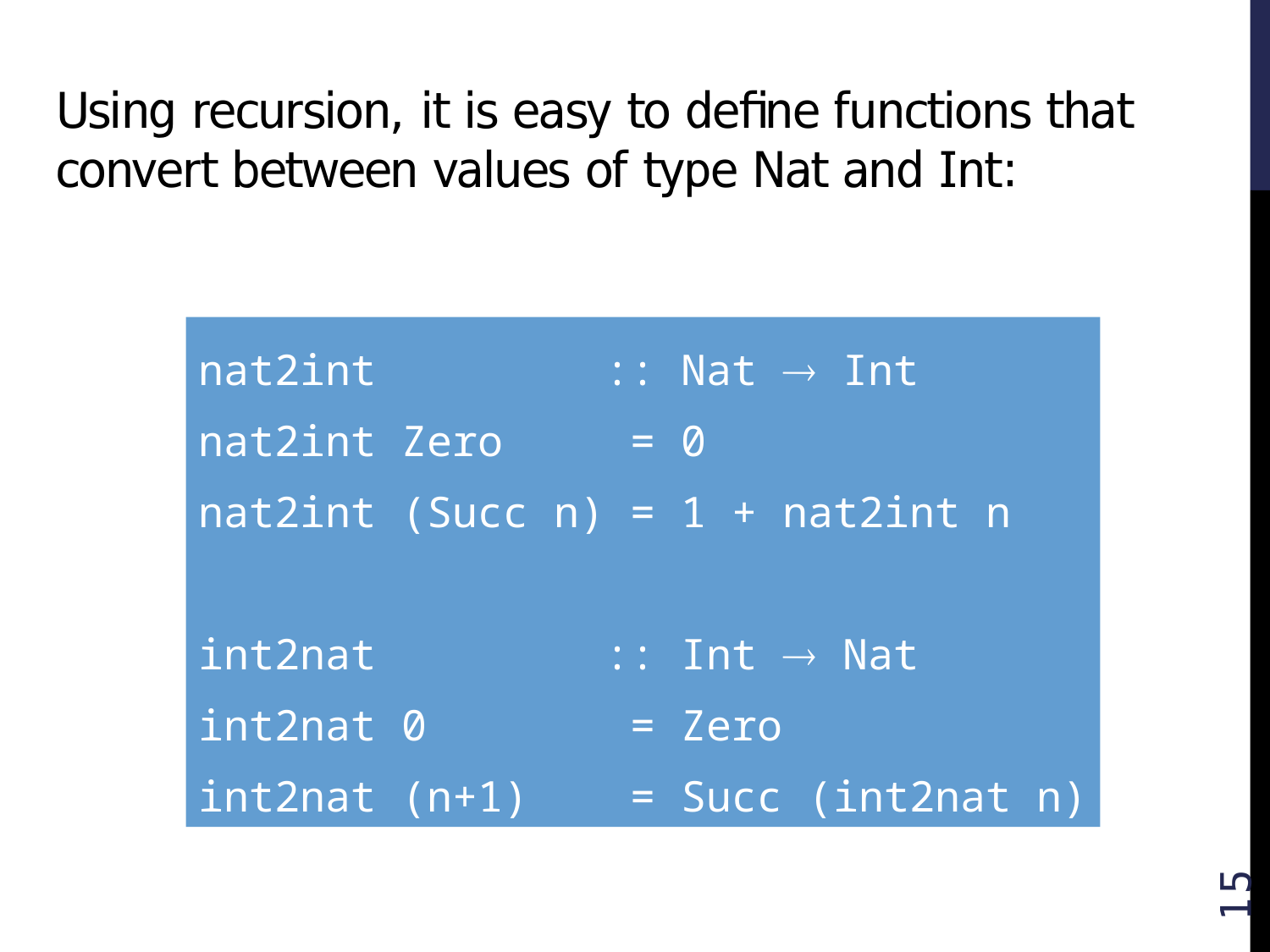

Using recursion, it is easy to define functions that convert between values of type Nat and Int:
nat2int         :: Nat → Int
nat2int Zero     = 0
nat2int (Succ n) = 1 + nat2int n

int2nat         :: Int → Nat
int2nat 0        = Zero
int2nat (n+1)    = Succ (int2nat n)
15